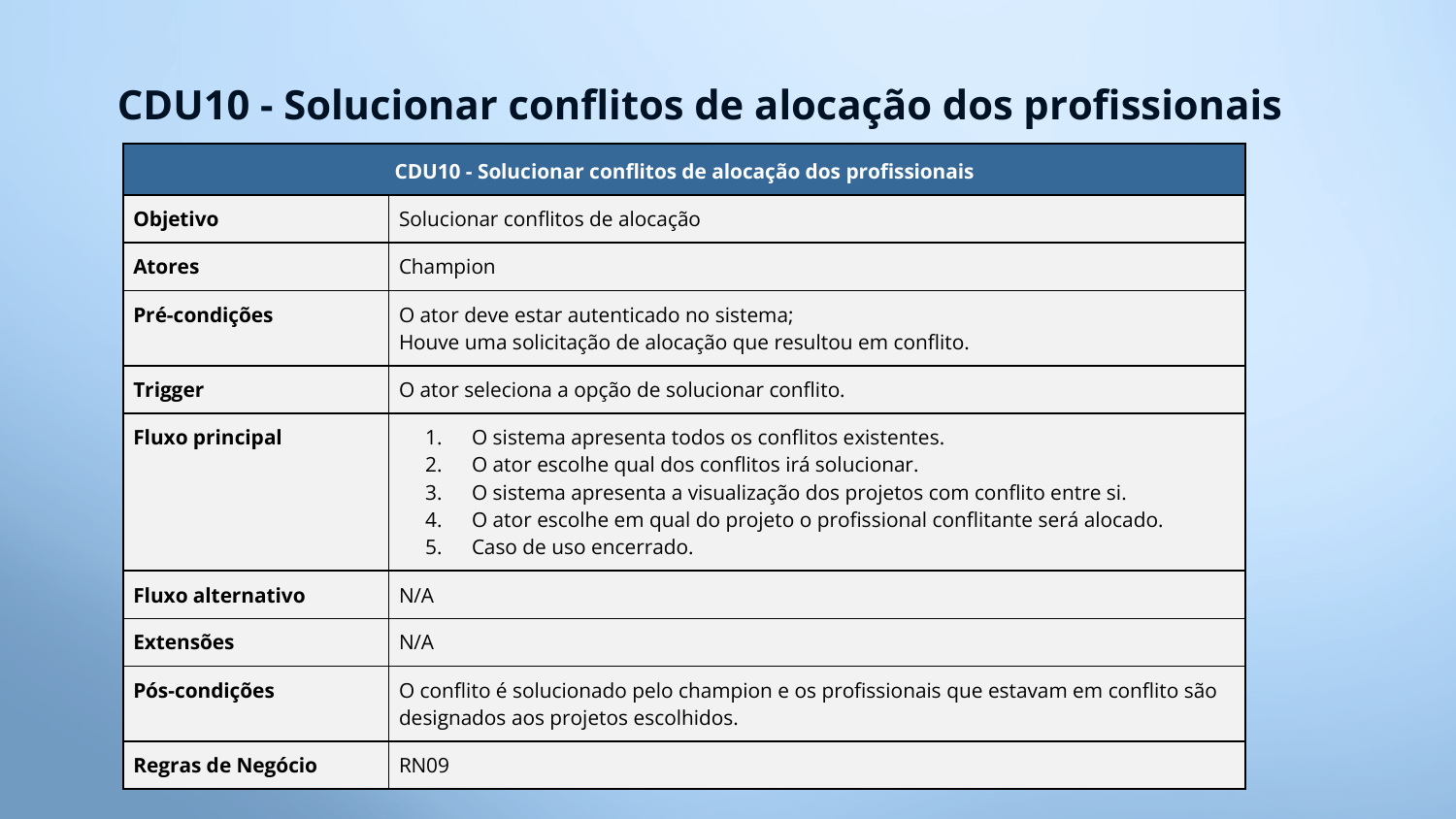

CDU10 - Solucionar conflitos de alocação dos profissionais
| CDU10 - Solucionar conflitos de alocação dos profissionais |  |
| --- | --- |
| Objetivo | Solucionar conflitos de alocação |
| Atores | Champion |
| Pré-condições | O ator deve estar autenticado no sistema; Houve uma solicitação de alocação que resultou em conflito. |
| Trigger | O ator seleciona a opção de solucionar conflito. |
| Fluxo principal | O sistema apresenta todos os conflitos existentes. O ator escolhe qual dos conflitos irá solucionar. O sistema apresenta a visualização dos projetos com conflito entre si. O ator escolhe em qual do projeto o profissional conflitante será alocado. Caso de uso encerrado. |
| Fluxo alternativo | N/A |
| Extensões | N/A |
| Pós-condições | O conflito é solucionado pelo champion e os profissionais que estavam em conflito são designados aos projetos escolhidos. |
| Regras de Negócio | RN09 |